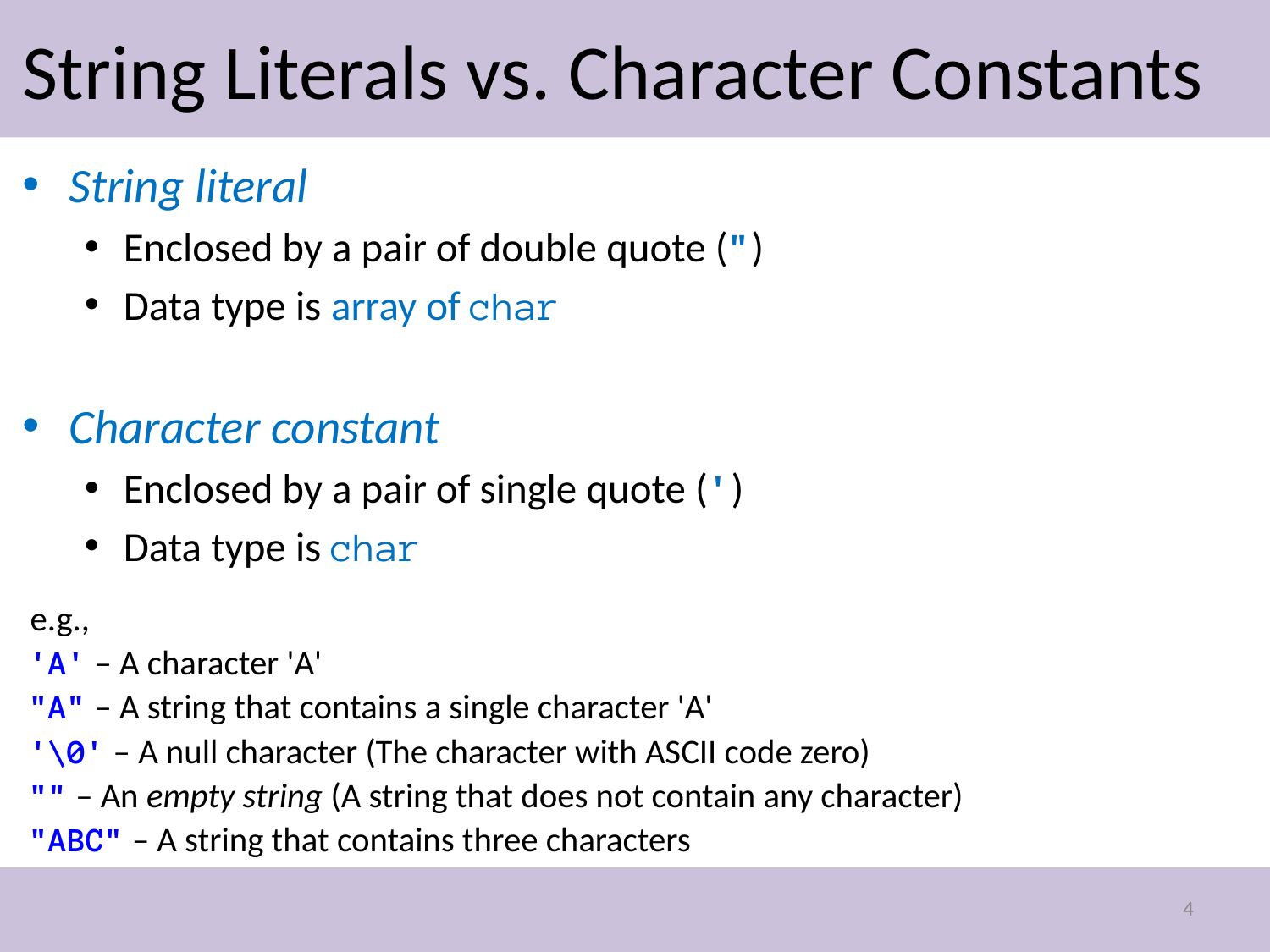

# String Literals vs. Character Constants
String literal
Enclosed by a pair of double quote (")
Data type is array of char

Character constant
Enclosed by a pair of single quote (')
Data type is char

e.g.,
'A' – A character 'A'
"A" – A string that contains a single character 'A'
'\0' – A null character (The character with ASCII code zero)
"" – An empty string (A string that does not contain any character)
"ABC" – A string that contains three characters

4